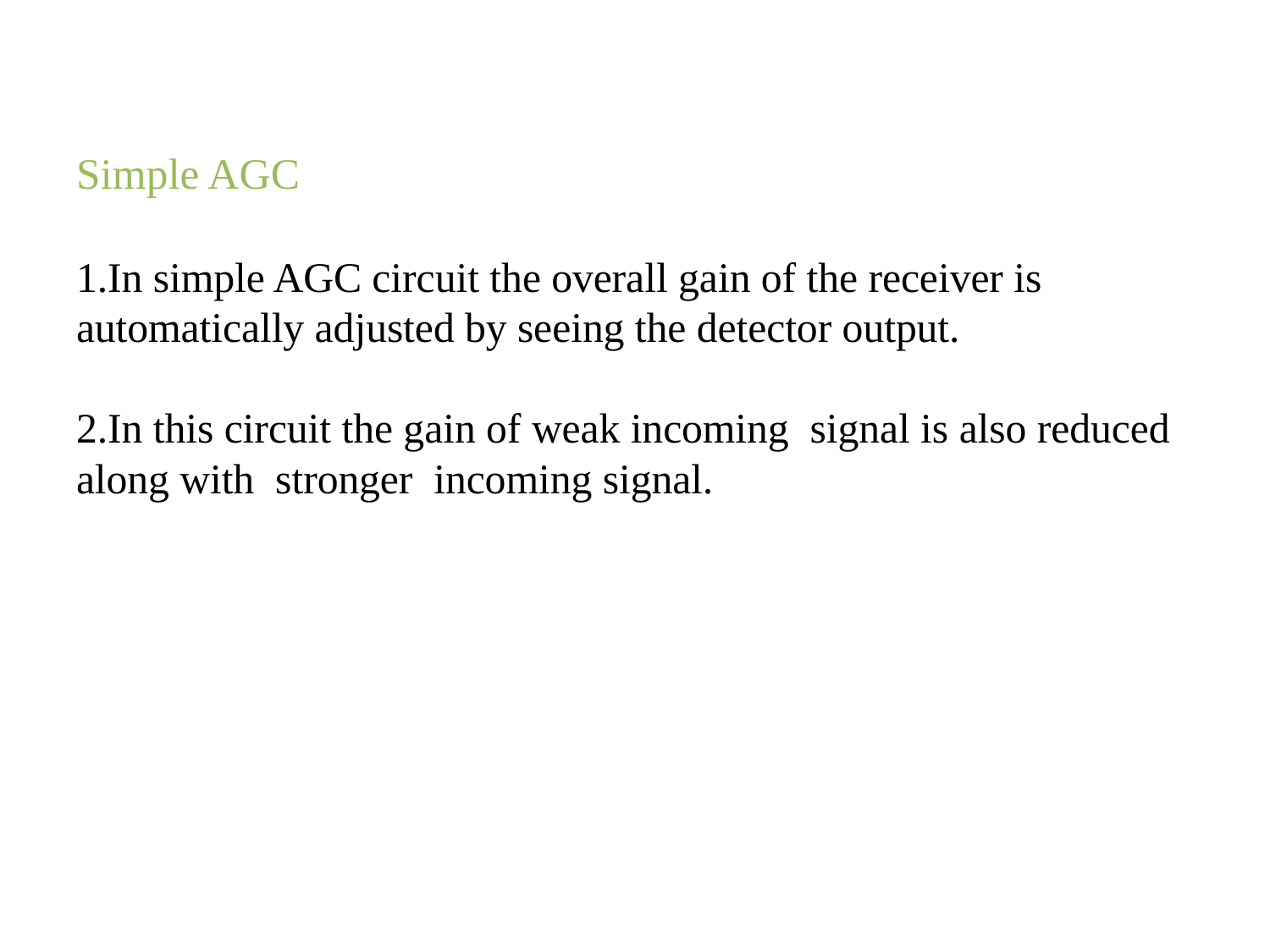

# Simple AGC 1.In simple AGC circuit the overall gain of the receiver is automatically adjusted by seeing the detector output. 2.In this circuit the gain of weak incoming  signal is also reduced along with  stronger  incoming signal.